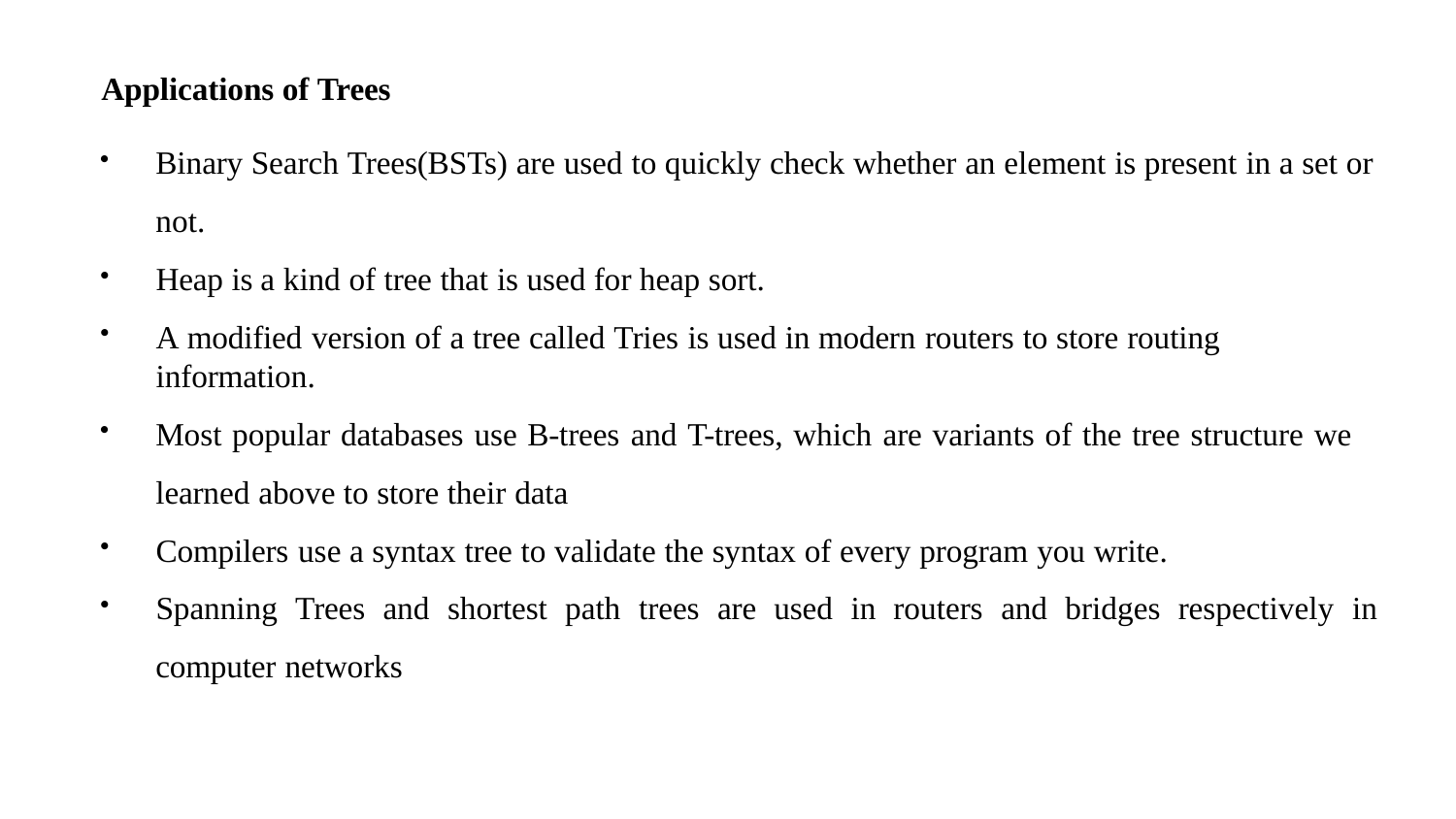

Applications of Trees
Binary Search Trees(BSTs) are used to quickly check whether an element is present in a set or  not.
Heap is a kind of tree that is used for heap sort.
A modified version of a tree called Tries is used in modern routers to store routing information.
Most popular databases use B-trees and T-trees, which are variants of the tree structure we  learned above to store their data
Compilers use a syntax tree to validate the syntax of every program you write.
Spanning Trees and shortest path trees are used in routers and bridges respectively in
computer networks